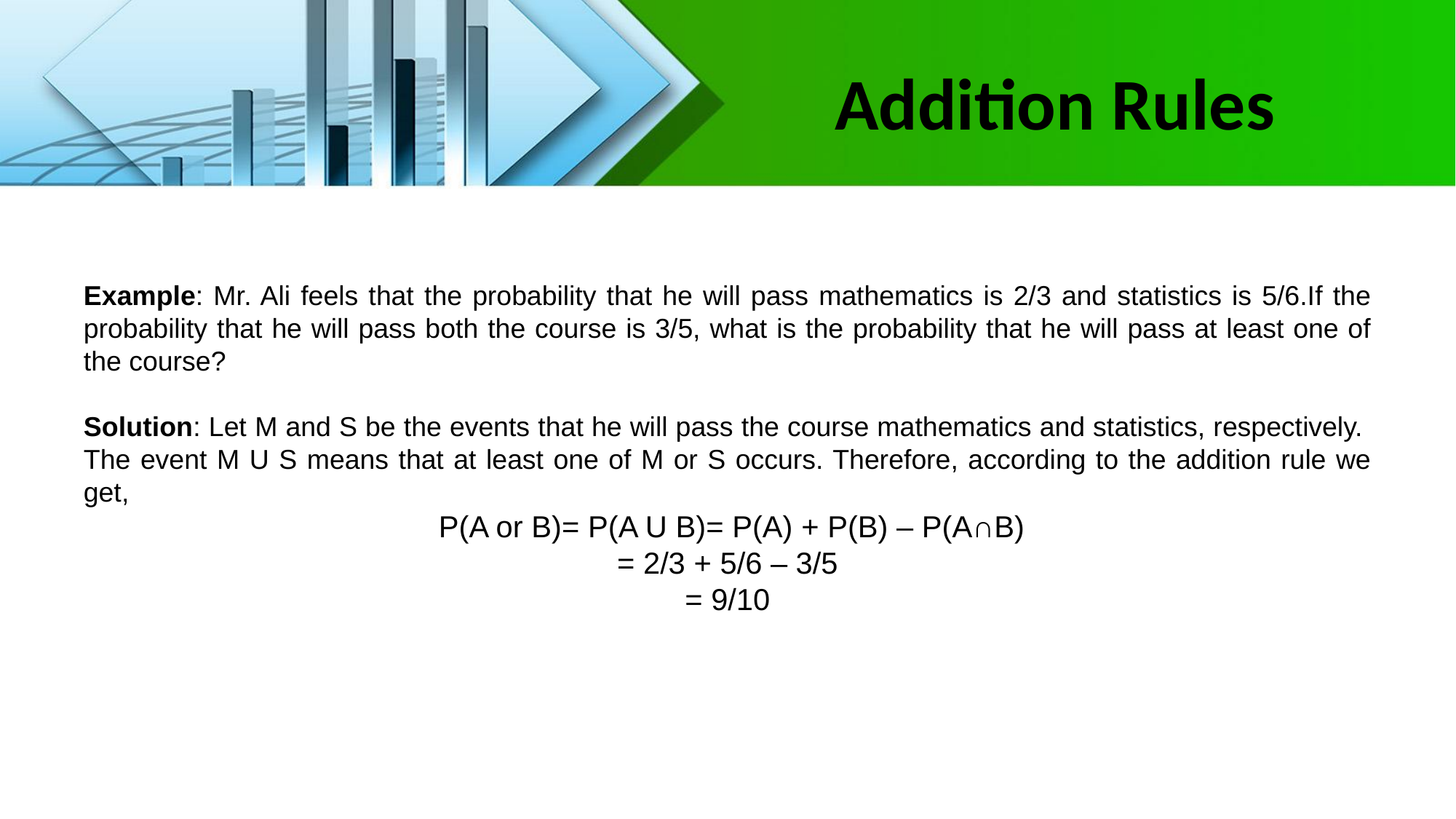

# Addition Rules
Example: Mr. Ali feels that the probability that he will pass mathematics is 2/3 and statistics is 5/6.If the probability that he will pass both the course is 3/5, what is the probability that he will pass at least one of the course?

Solution: Let M and S be the events that he will pass the course mathematics and statistics, respectively.  The event M U S means that at least one of M or S occurs. Therefore, according to the addition rule we get,
 P(A or B)= P(A U B)= P(A) + P(B) – P(A∩B)
= 2/3 + 5/6 – 3/5
= 9/10